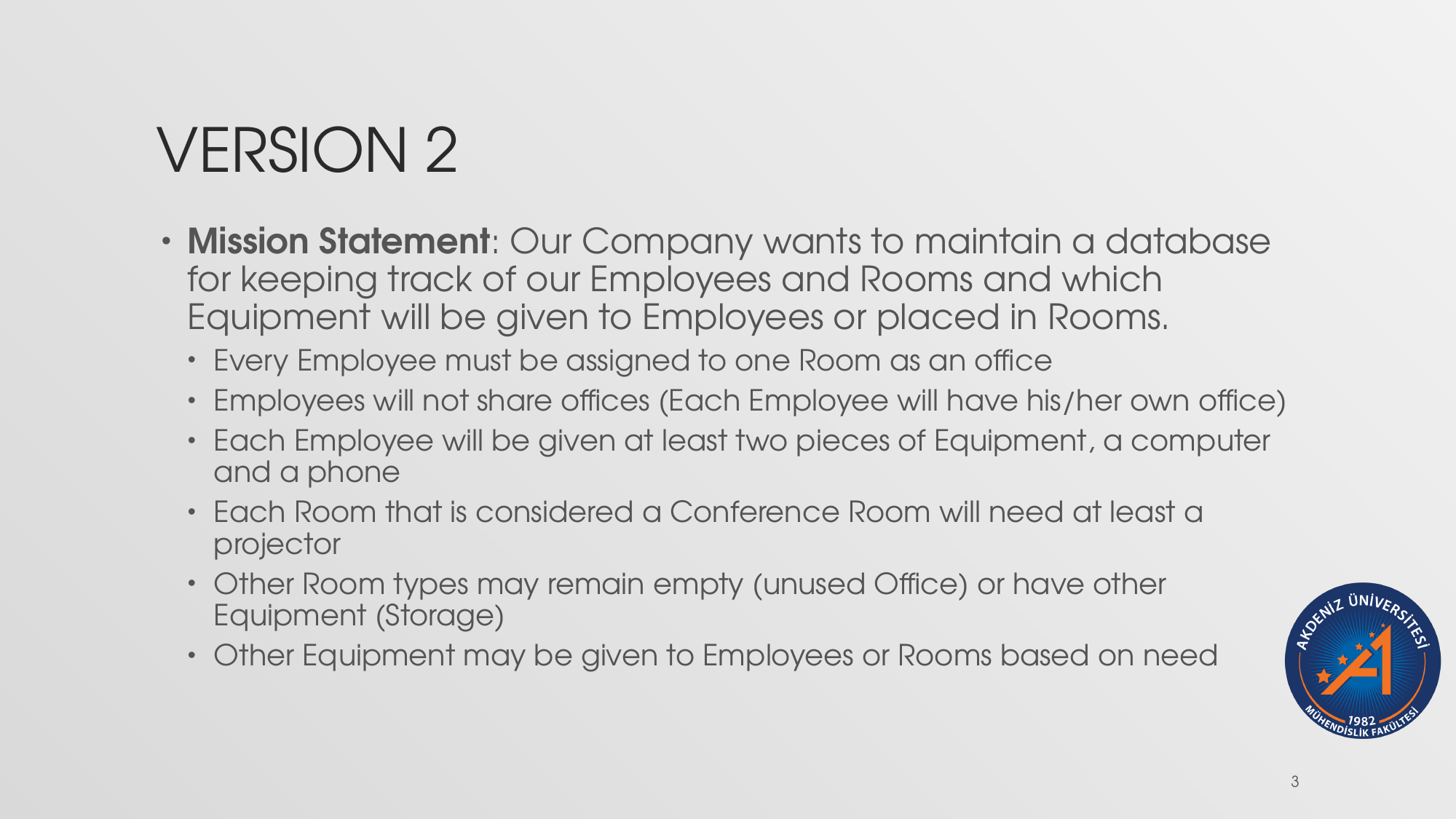

# version 2
Mission Statement: Our Company wants to maintain a database for keeping track of our Employees and Rooms and which Equipment will be given to Employees or placed in Rooms.
Every Employee must be assigned to one Room as an office
Employees will not share offices (Each Employee will have his/her own office)
Each Employee will be given at least two pieces of Equipment, a computer and a phone
Each Room that is considered a Conference Room will need at least a projector
Other Room types may remain empty (unused Office) or have other Equipment (Storage)
Other Equipment may be given to Employees or Rooms based on need
3